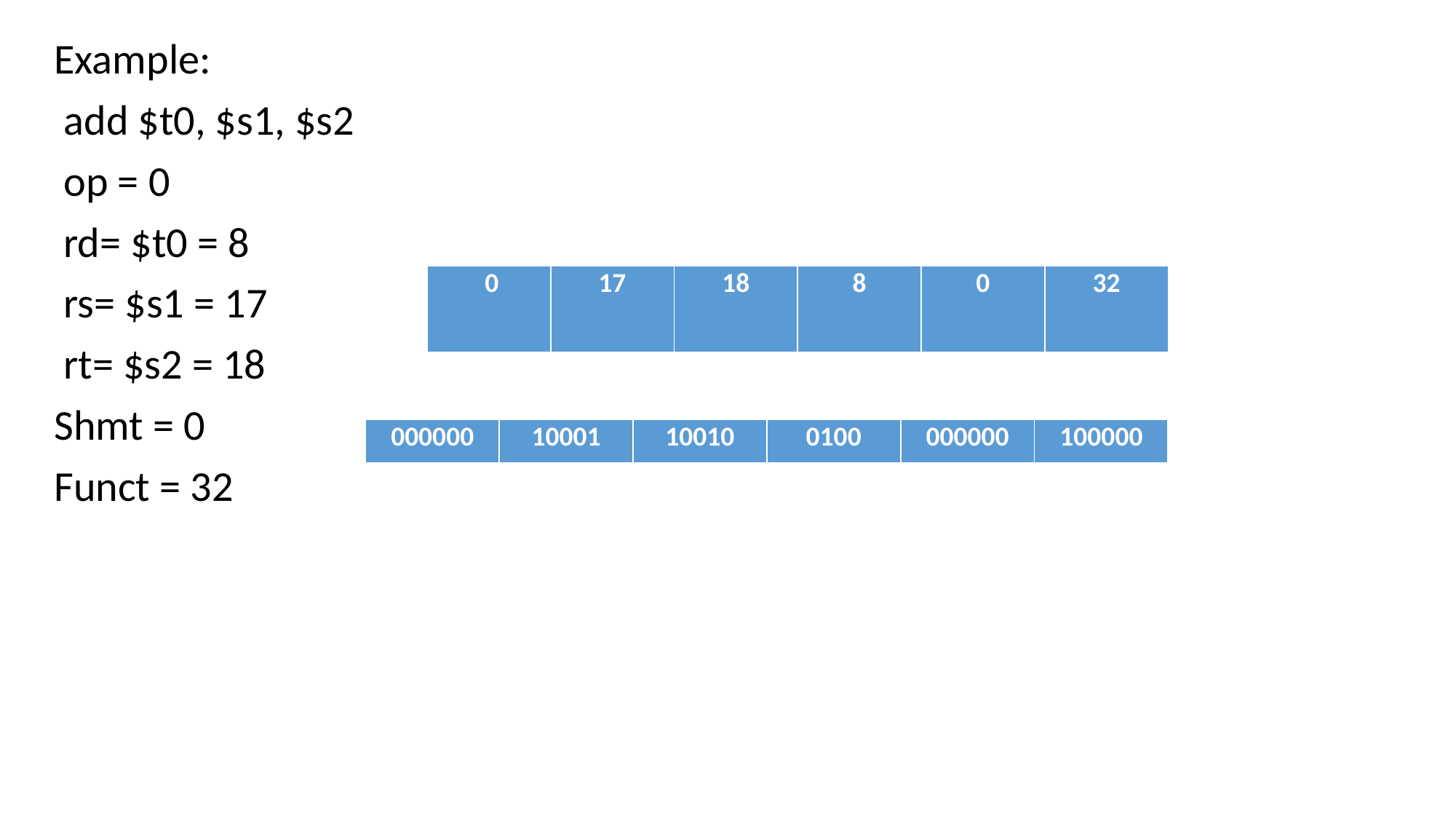

Example:
 add $t0, $s1, $s2
 op = 0
 rd= $t0 = 8
 rs= $s1 = 17
 rt= $s2 = 18
Shmt = 0
Funct = 32
| 0 | 17 | 18 | 8 | 0 | 32 |
| --- | --- | --- | --- | --- | --- |
| 000000 | 10001 | 10010 | 0100 | 000000 | 100000 |
| --- | --- | --- | --- | --- | --- |